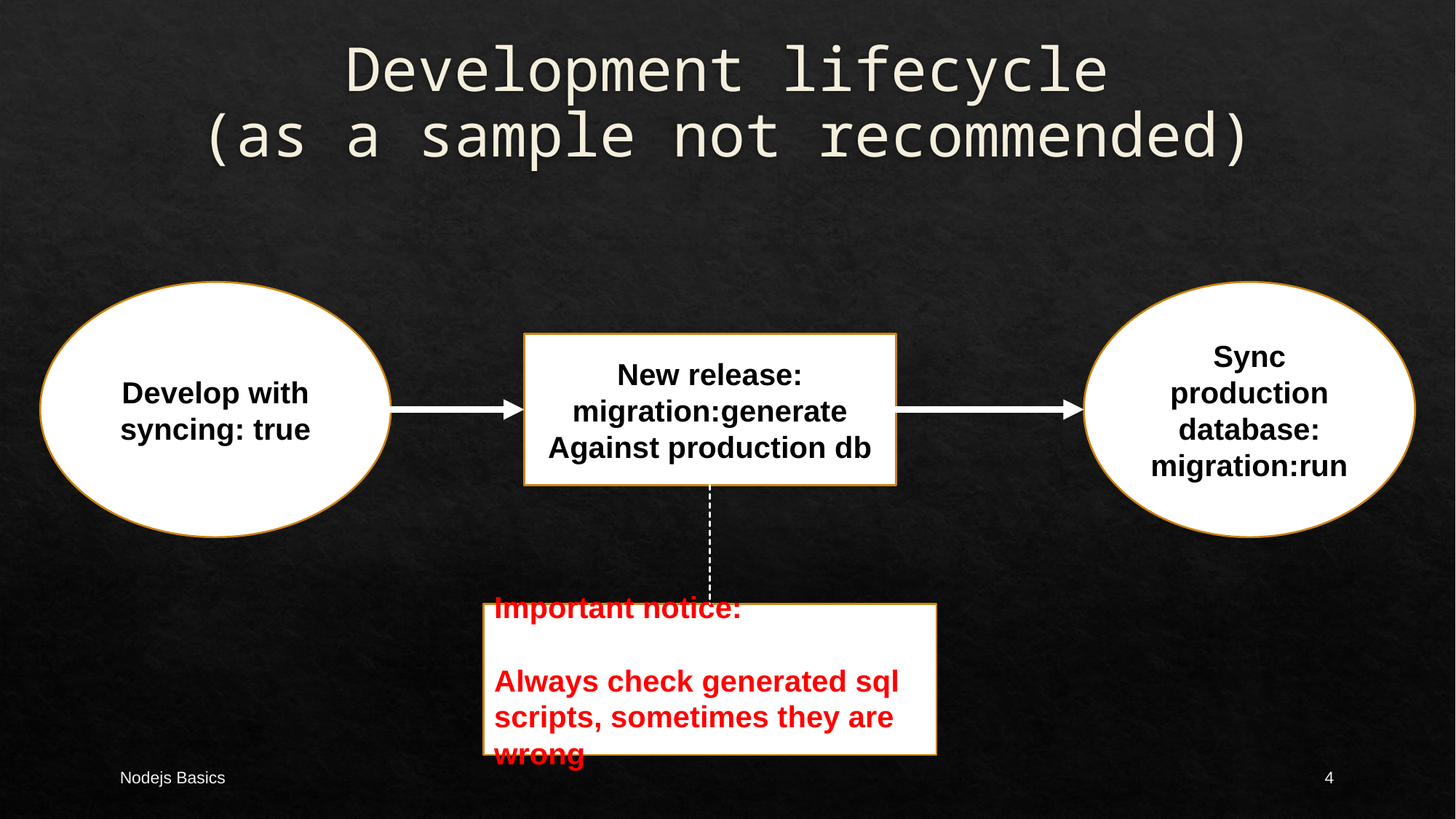

# Development lifecycle (as a sample not recommended)
Develop with syncing: true
Sync production database:
migration:run
New release:
migration:generate
Against production db
Important notice:

Always check generated sql scripts, sometimes they are wrong
Nodejs Basics
4